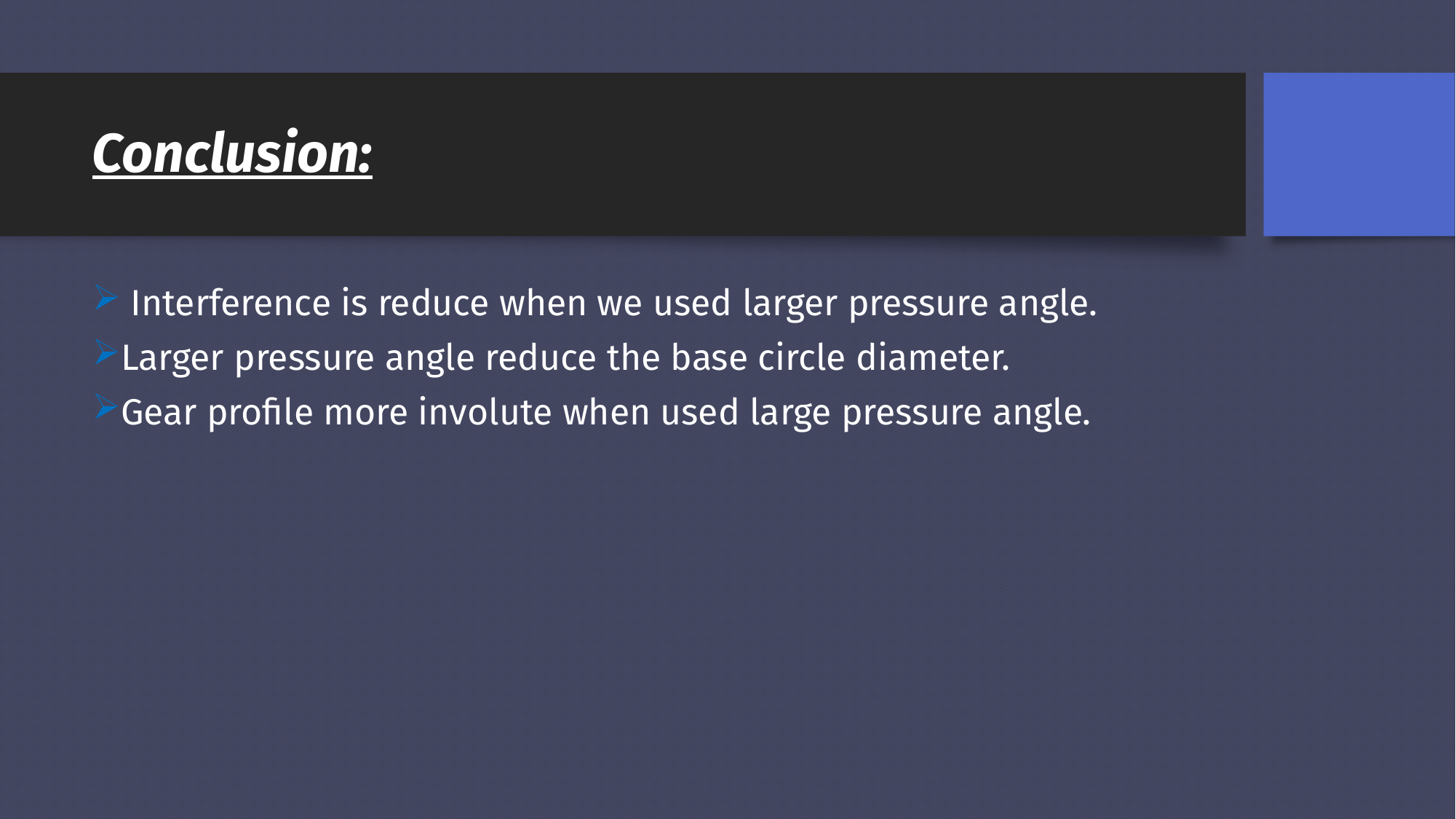

# Conclusion:
 Interference is reduce when we used larger pressure angle.
Larger pressure angle reduce the base circle diameter.
Gear profile more involute when used large pressure angle.